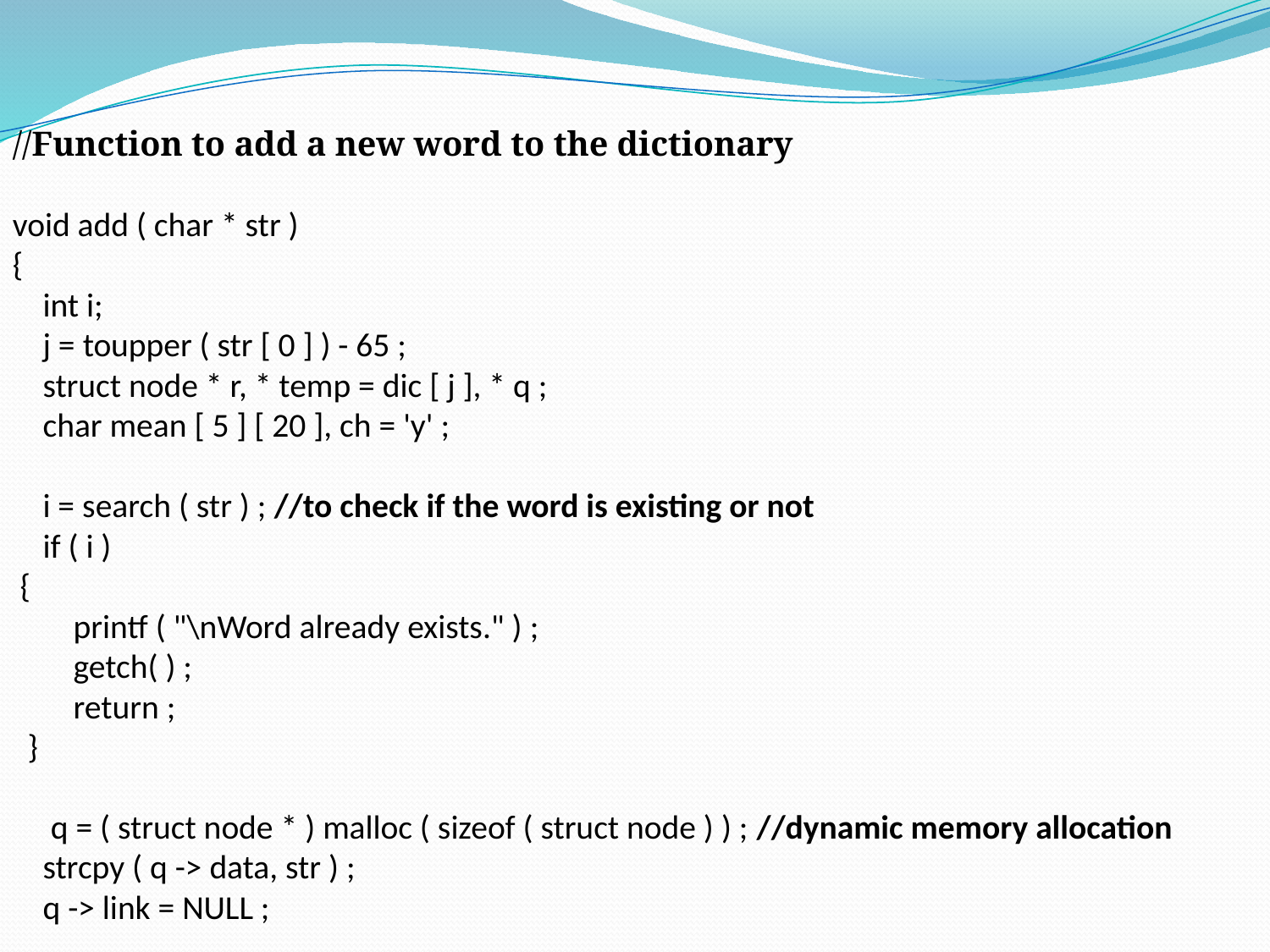

//Function to add a new word to the dictionary

void add ( char * str )
{
    int i;
    j = toupper ( str [ 0 ] ) - 65 ;
    struct node * r, * temp = dic [ j ], * q ;
    char mean [ 5 ] [ 20 ], ch = 'y' ;

    i = search ( str ) ; //to check if the word is existing or not
    if ( i )
 {
        printf ( "\nWord already exists." ) ;
        getch( ) ;
        return ;
  }

     q = ( struct node * ) malloc ( sizeof ( struct node ) ) ; //dynamic memory allocation
    strcpy ( q -> data, str ) ;
    q -> link = NULL ;